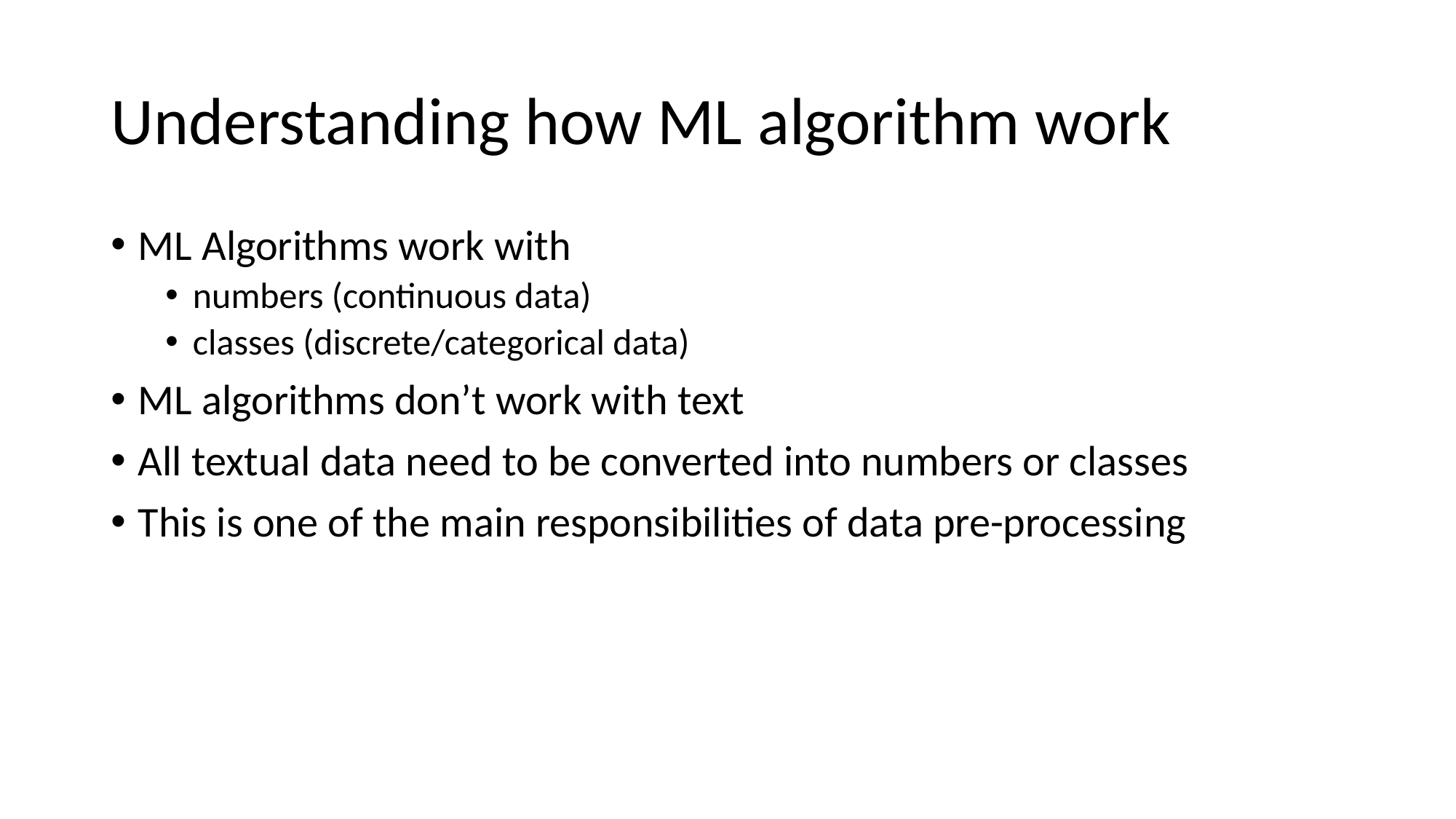

# Understanding how ML algorithm work
ML Algorithms work with
numbers (continuous data)
classes (discrete/categorical data)
ML algorithms don’t work with text
All textual data need to be converted into numbers or classes
This is one of the main responsibilities of data pre-processing